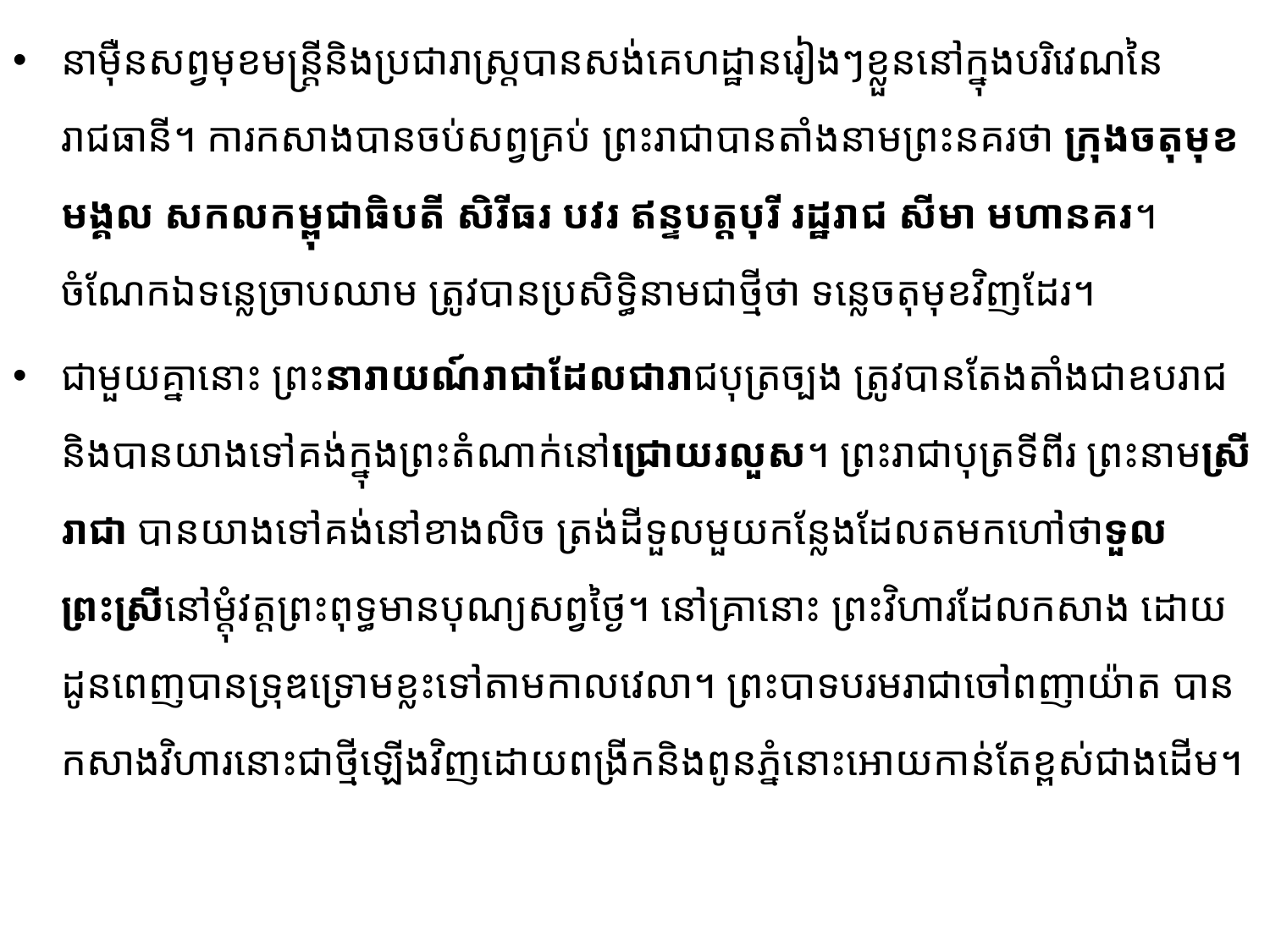

នាម៉ឺនសព្វមុខមន្រ្តីនិងប្រជារាស្រ្តបានសង់គេហដ្ឋានរៀងៗខ្លួននៅក្នុងបរិវេណនៃរាជធានី។ ការ​កសាង​បានចប់សព្វគ្រប់ ព្រះរាជាបានតាំងនាមព្រះនគរថា ក្រុងចតុមុខមង្គល សកលកម្ពុជាធិបតី សិរីធរ បវរ ឥន្ទបត្តបុរី រដ្ឋរាជ សីមា មហានគរ។ ចំណែកឯទន្លេច្រាបឈាម ត្រូវបានប្រសិទ្ធិនាមជាថ្មីថា ទន្លេចតុមុខវិញដែរ។
ជាមួយគ្នានោះ ព្រះនារាយណ៍រាជាដែលជារាជបុត្រច្បង ត្រូវបានតែងតាំងជាឧបរាជនិងបានយាងទៅ​គង់​ក្នុងព្រះតំណាក់នៅជ្រោយរលួស។ ព្រះរាជាបុត្រទីពីរ ព្រះនាមស្រីរាជា បានយាងទៅគង់នៅខាងលិច ត្រង់ដី​ទួល​មួយ​កន្លែងដែលតមកហៅថាទួលព្រះស្រីនៅម្ដុំវត្តព្រះពុទ្ធមានបុណ្យសព្វថ្ងៃ។ នៅគ្រានោះ ព្រះវិហារដែល​កសាង​ ដោយដូនពេញបានទ្រុឌទ្រោមខ្លះទៅតាមកាលវេលា។ ព្រះបាទបរមរាជាចៅពញាយ៉ាត បានកសាងវិហារនោះ​ជា​ថ្មី​ឡើងវិញដោយពង្រីកនិងពូនភ្នំនោះអោយកាន់តែខ្ពស់ជាងដើម។